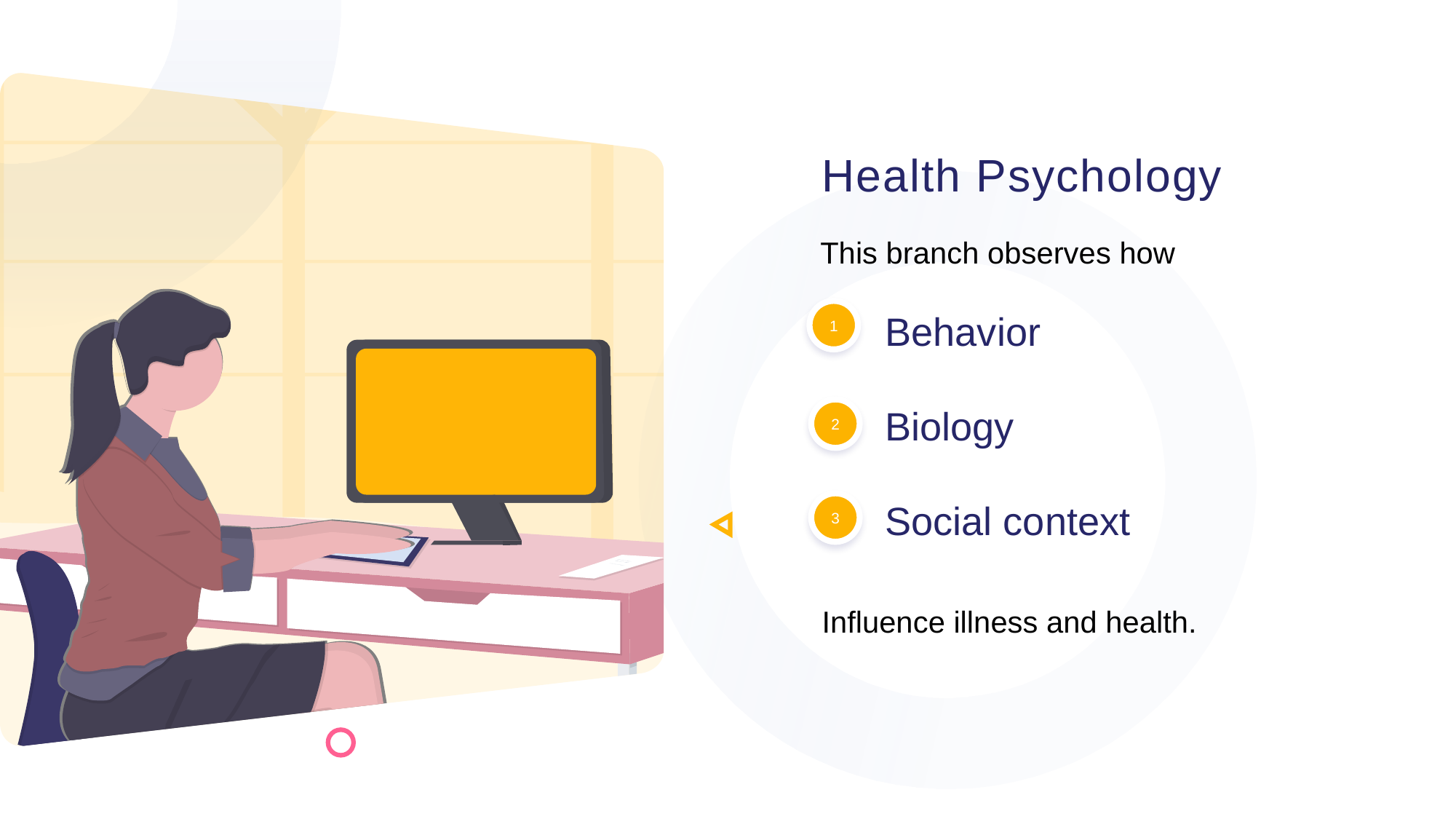

Health Psychology
This branch observes how
1
Behavior

Biology

Social context
2
3

Influence illness and health.